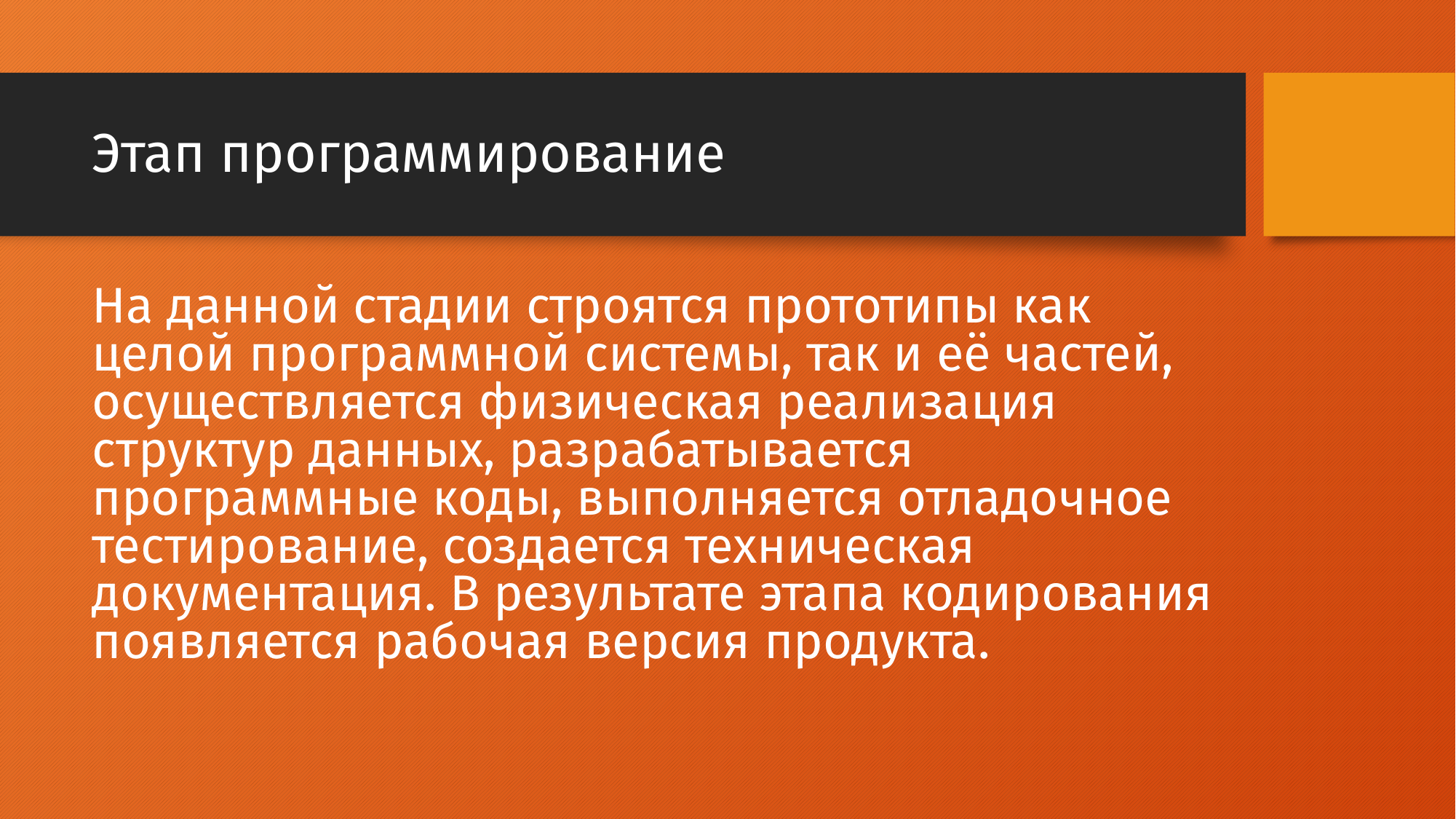

# Этап программирование
На данной стадии строятся прототипы как целой программной системы, так и её частей, осуществляется физическая реализация структур данных, разрабатывается программные коды, выполняется отладочное тестирование, создается техническая документация. В результате этапа кодирования появляется рабочая версия продукта.